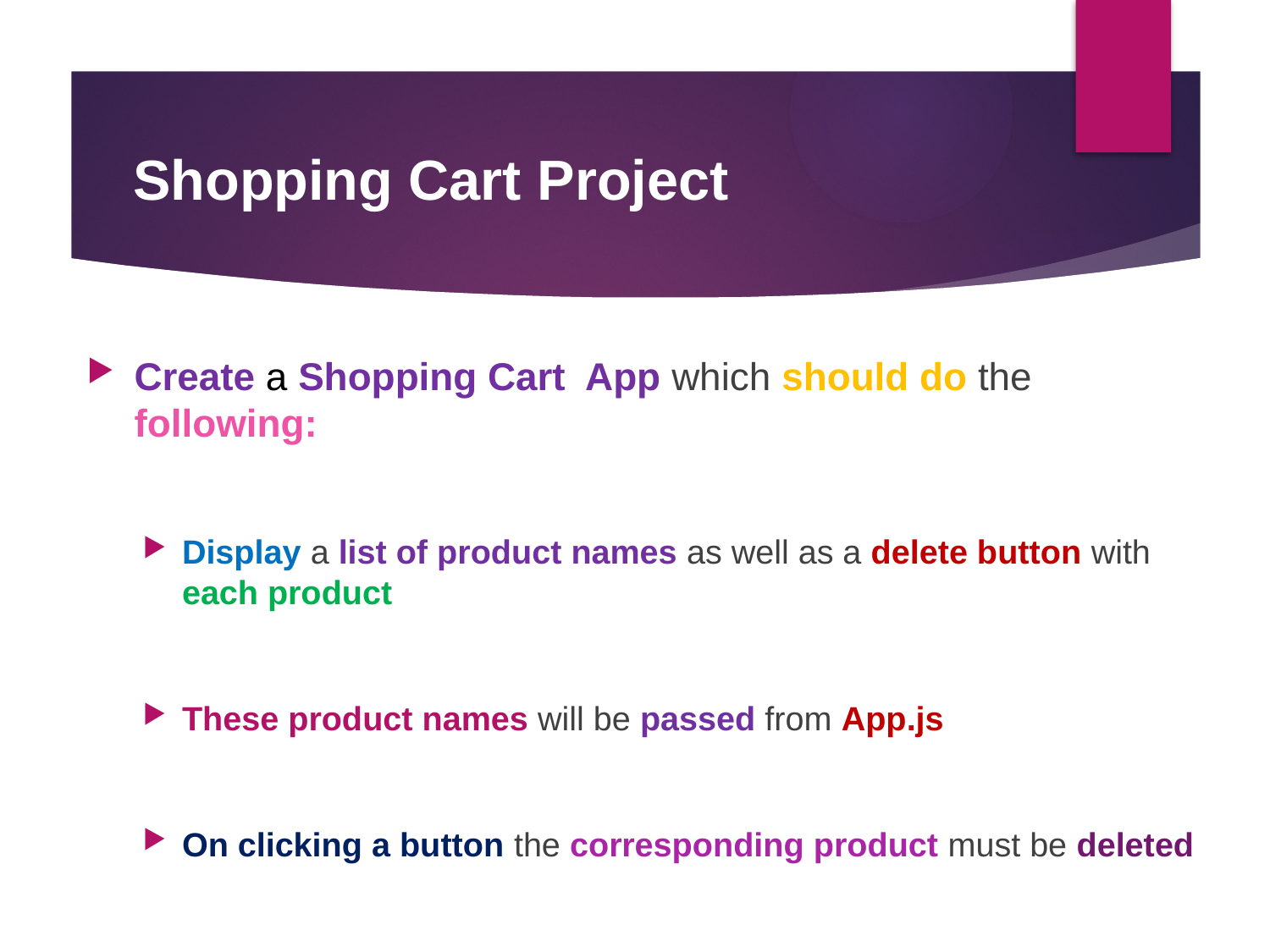

Shopping Cart Project
Create a Shopping Cart  App which should do the following:

Display a list of product names as well as a delete button with each product

These product names will be passed from App.js

On clicking a button the corresponding product must be deleted